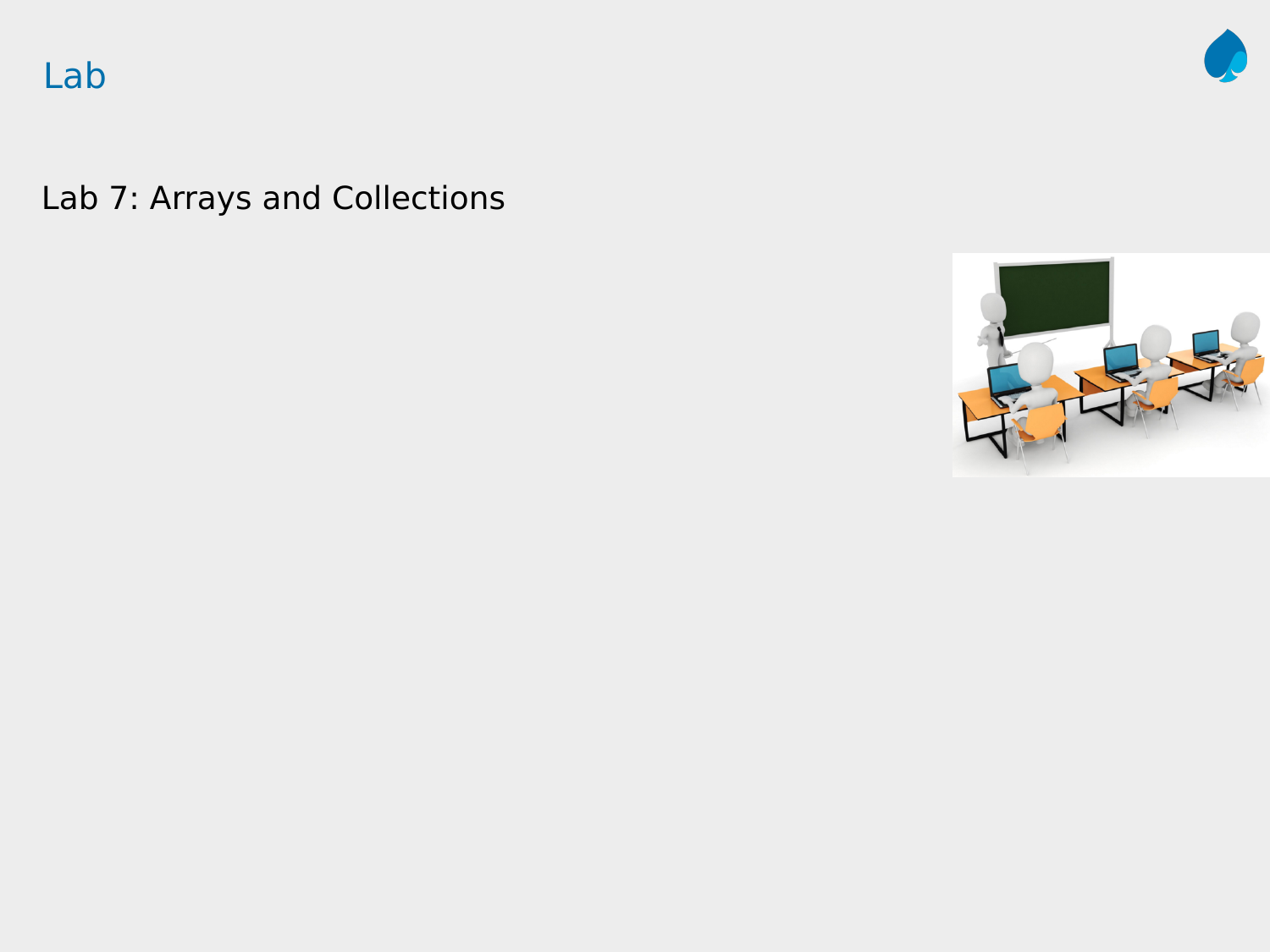

# Lab

Lab 7: Arrays and Collections